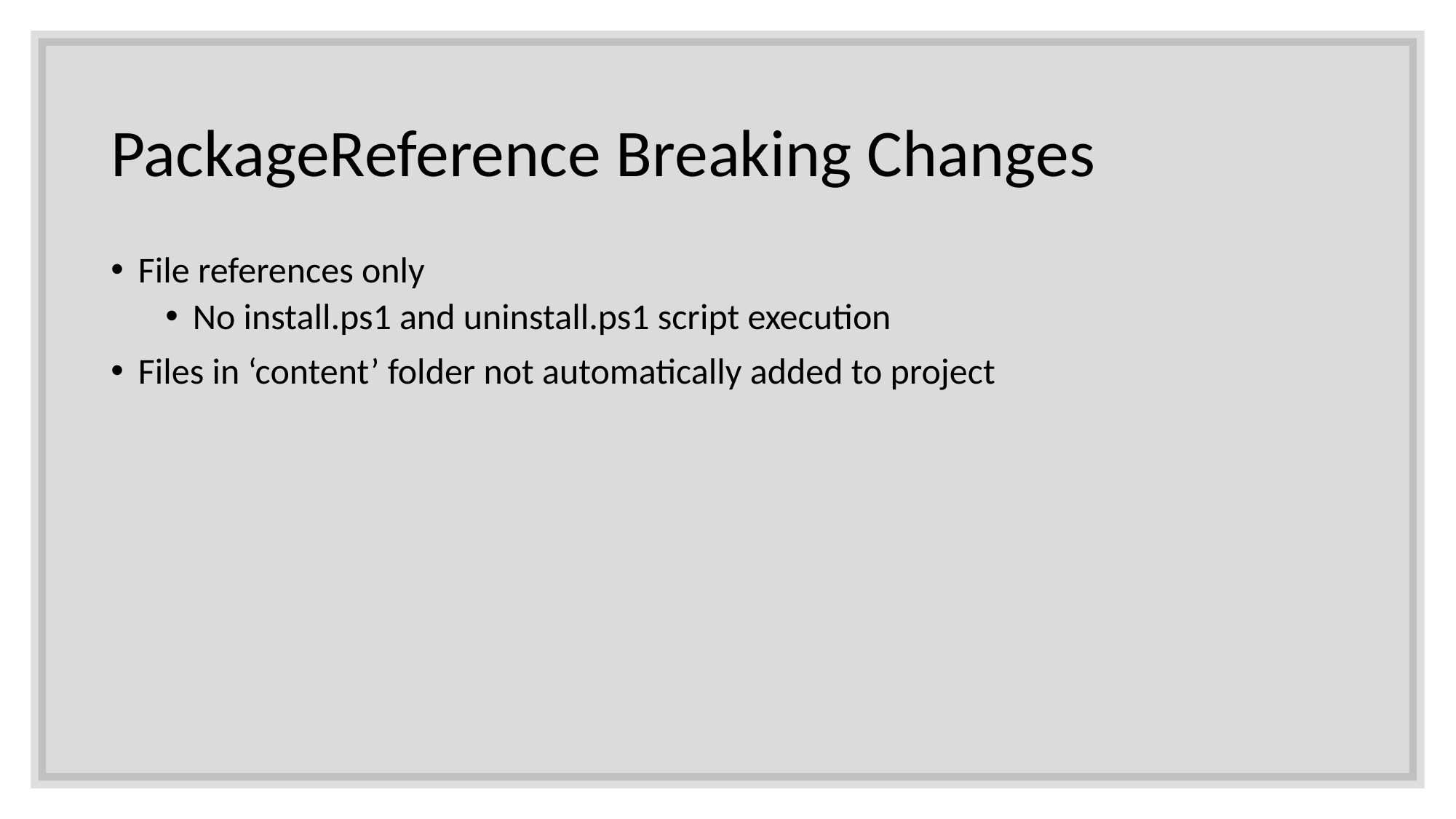

# PackageReference Breaking Changes
File references only
No install.ps1 and uninstall.ps1 script execution
Files in ‘content’ folder not automatically added to project